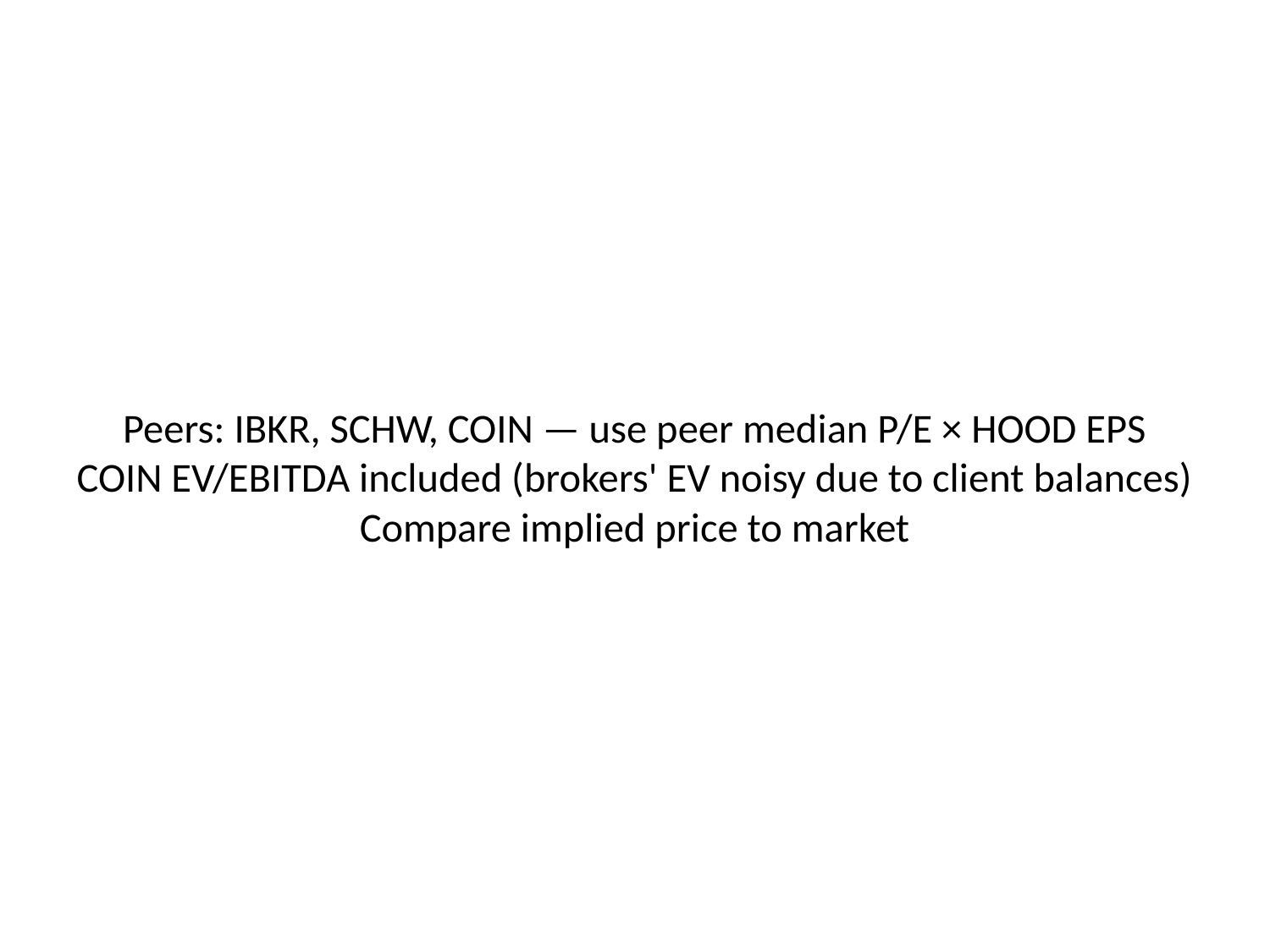

# Peers: IBKR, SCHW, COIN — use peer median P/E × HOOD EPS
COIN EV/EBITDA included (brokers' EV noisy due to client balances)
Compare implied price to market